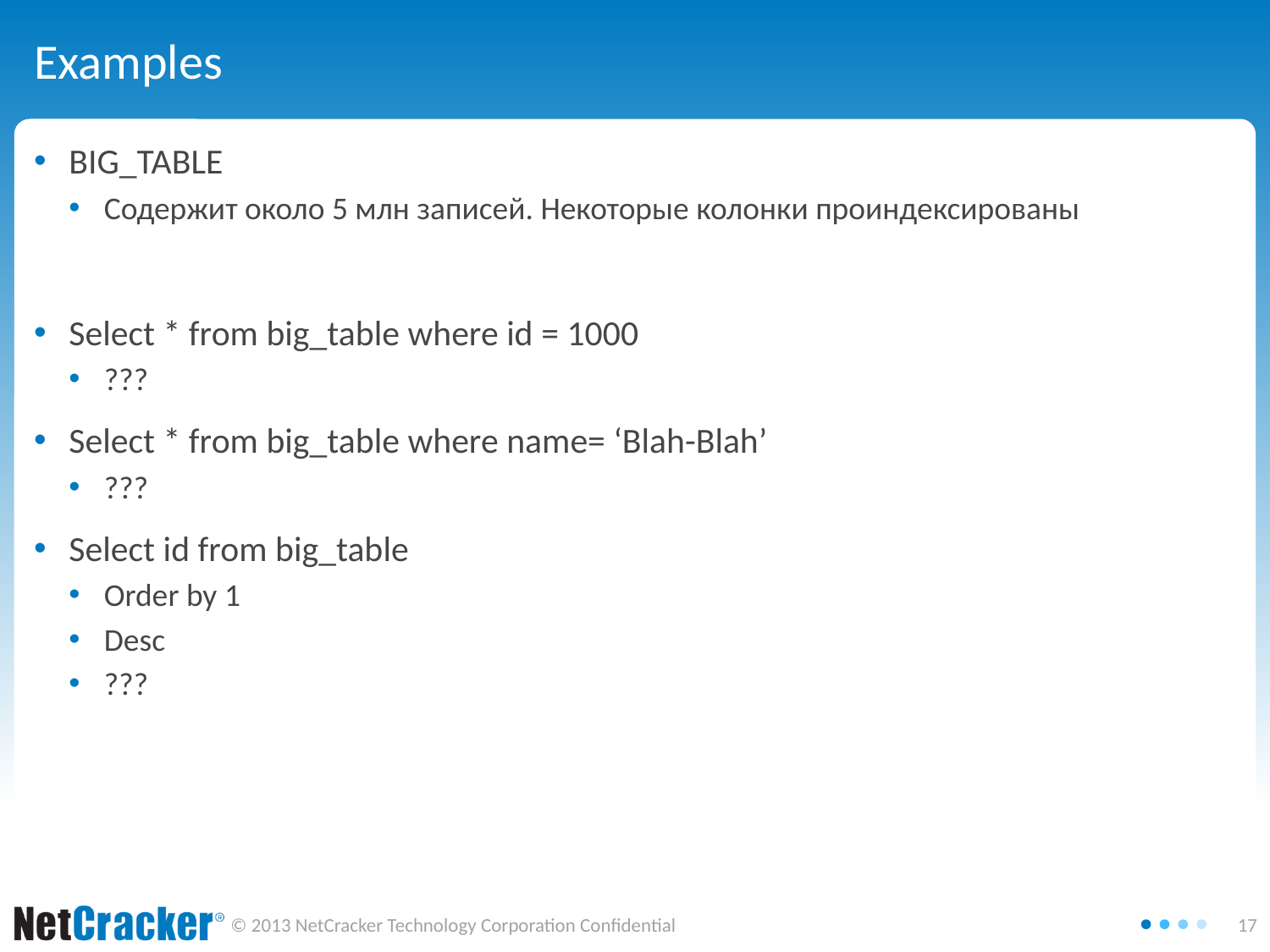

# Examples
BIG_TABLE
Содержит около 5 млн записей. Некоторые колонки проиндексированы

Select * from big_table where id = 1000
???
Select * from big_table where name= ‘Blah-Blah’
???
Select id from big_table
Order by 1
Desc
???